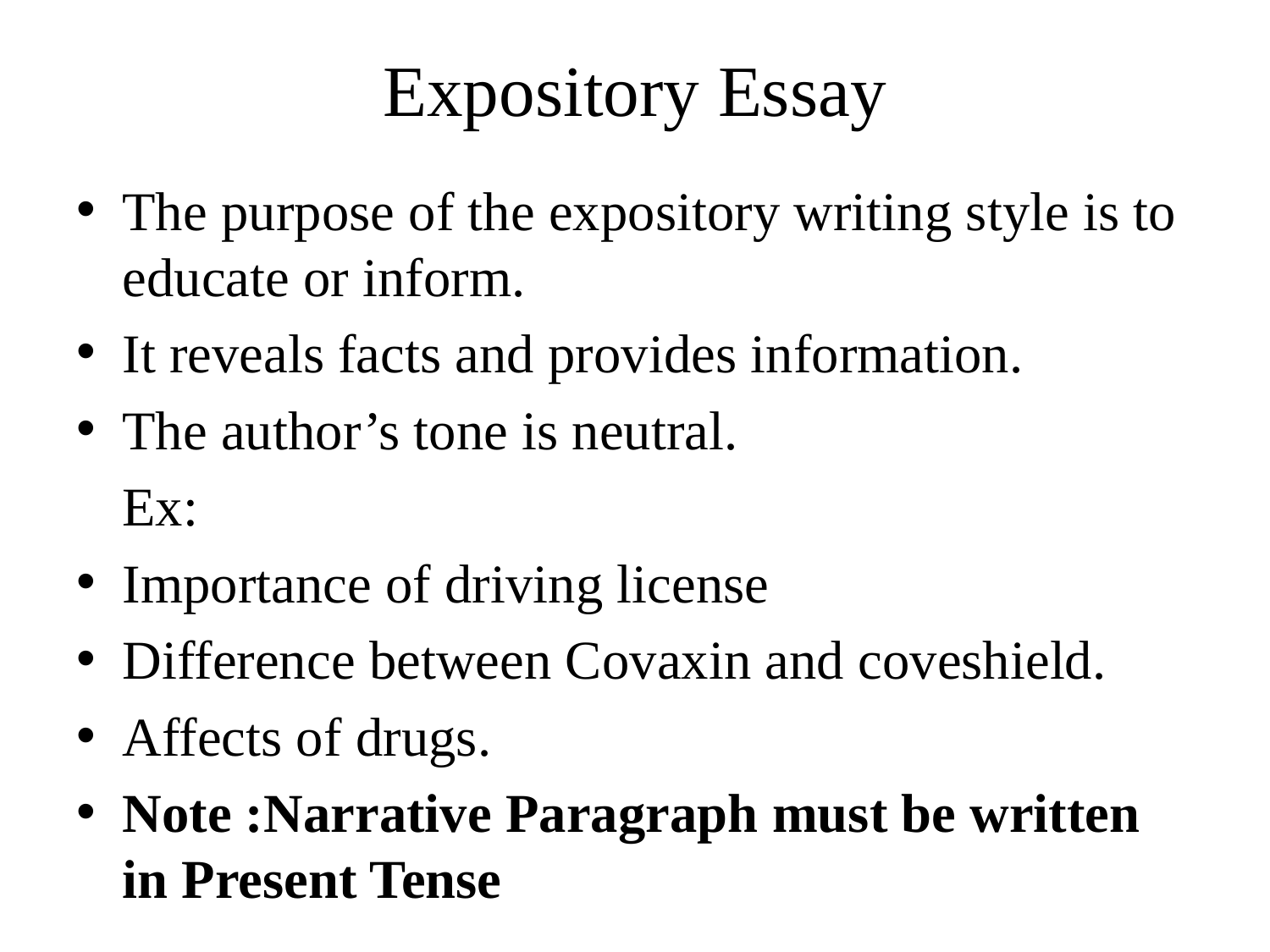

# Expository Essay
The purpose of the expository writing style is to educate or inform.
It reveals facts and provides information.
The author’s tone is neutral.
					Ex:
Importance of driving license
Difference between Covaxin and coveshield.
Affects of drugs.
Note :Narrative Paragraph must be written in Present Tense